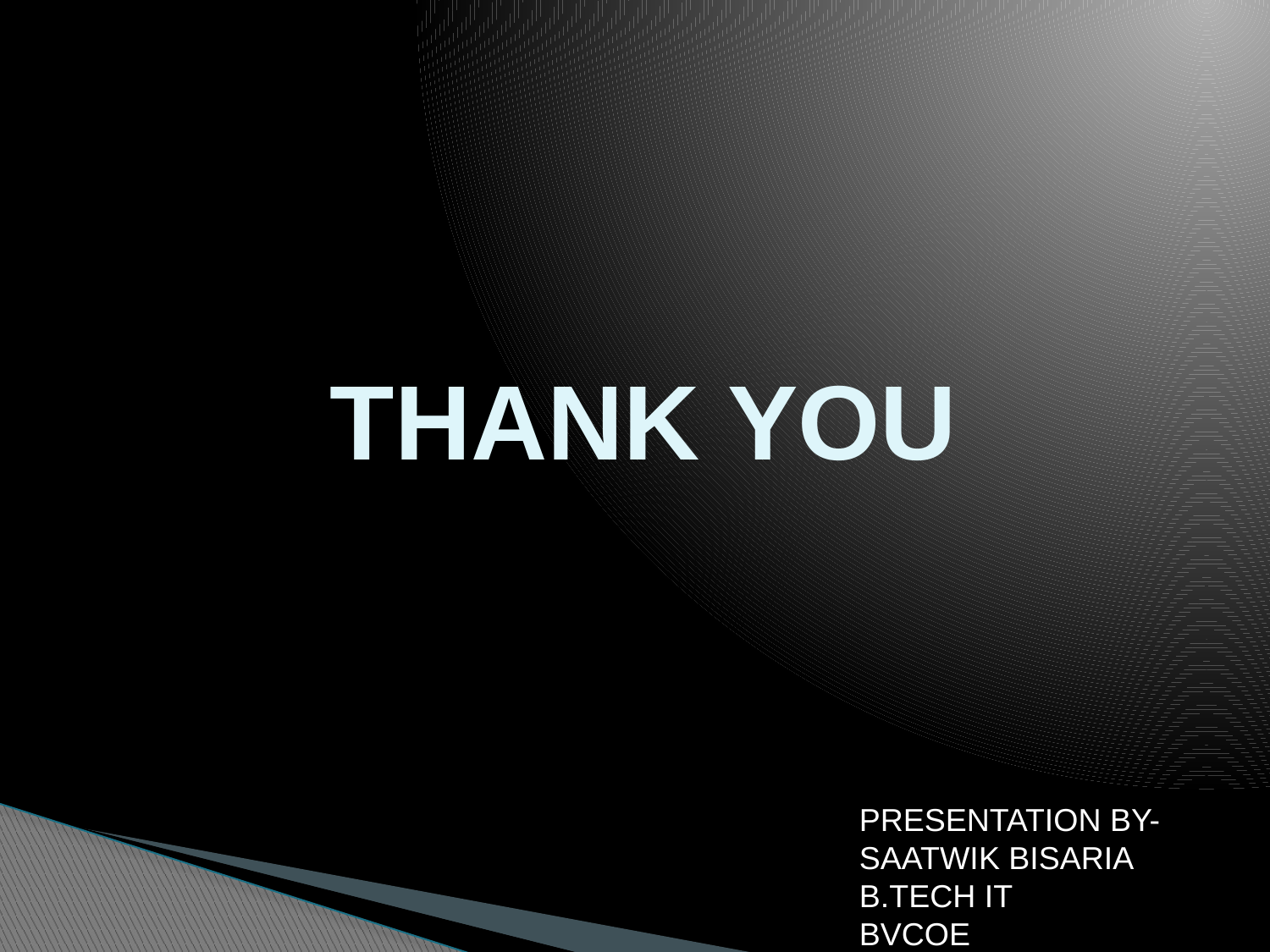

# THANK YOU
PRESENTATION BY-
SAATWIK BISARIA
B.TECH IT
BVCOE